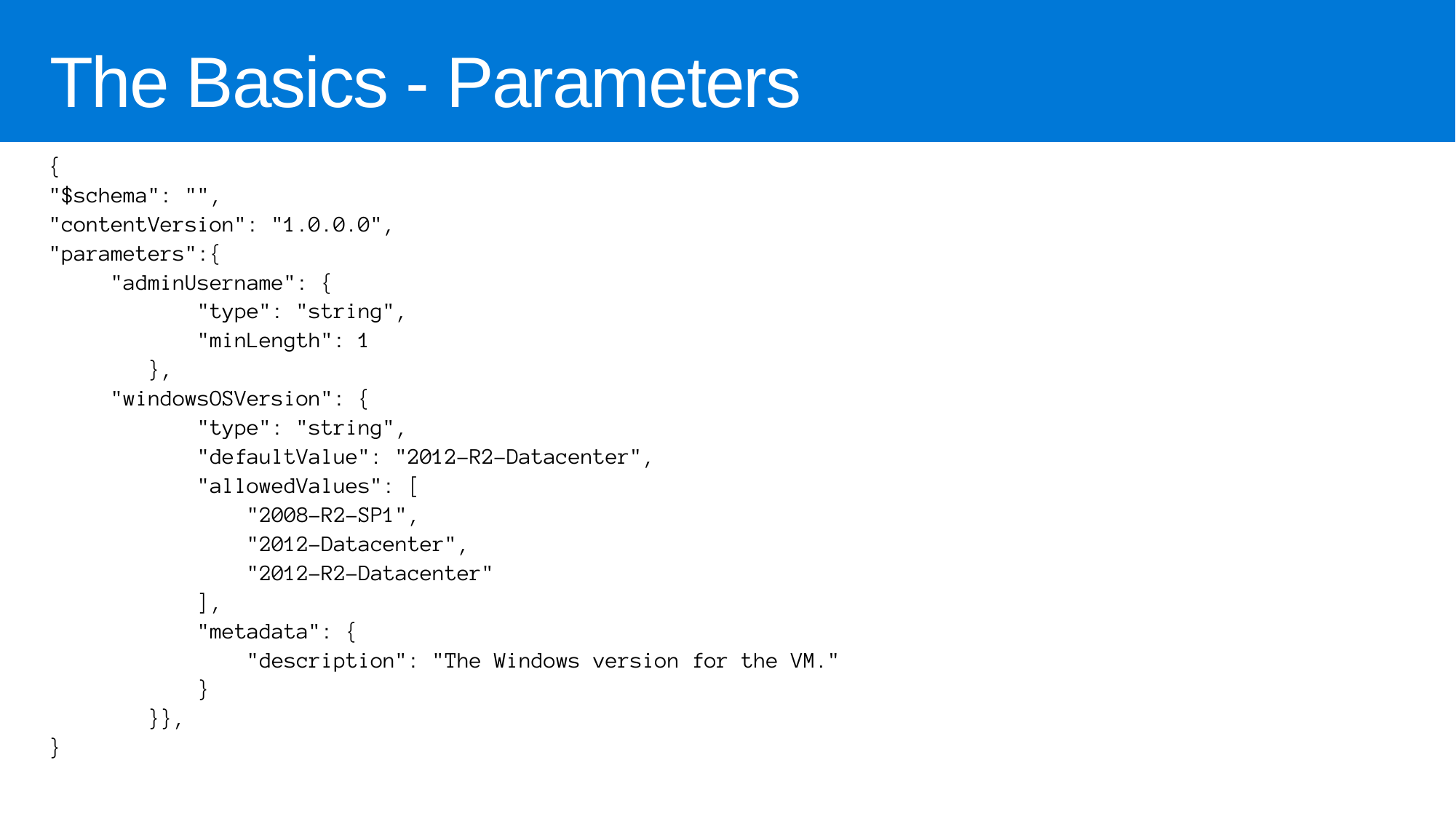

# The Basics - Parameters
{
"$schema": "",
"contentVersion": "1.0.0.0",
"parameters":{
     "adminUsername": {
            "type": "string",
            "minLength": 1
        },
     "windowsOSVersion": {
            "type": "string",
            "defaultValue": "2012-R2-Datacenter",
            "allowedValues": [
                "2008-R2-SP1",
                "2012-Datacenter",
                "2012-R2-Datacenter"
            ],
            "metadata": {
                "description": "The Windows version for the VM."
            }
        }},
}